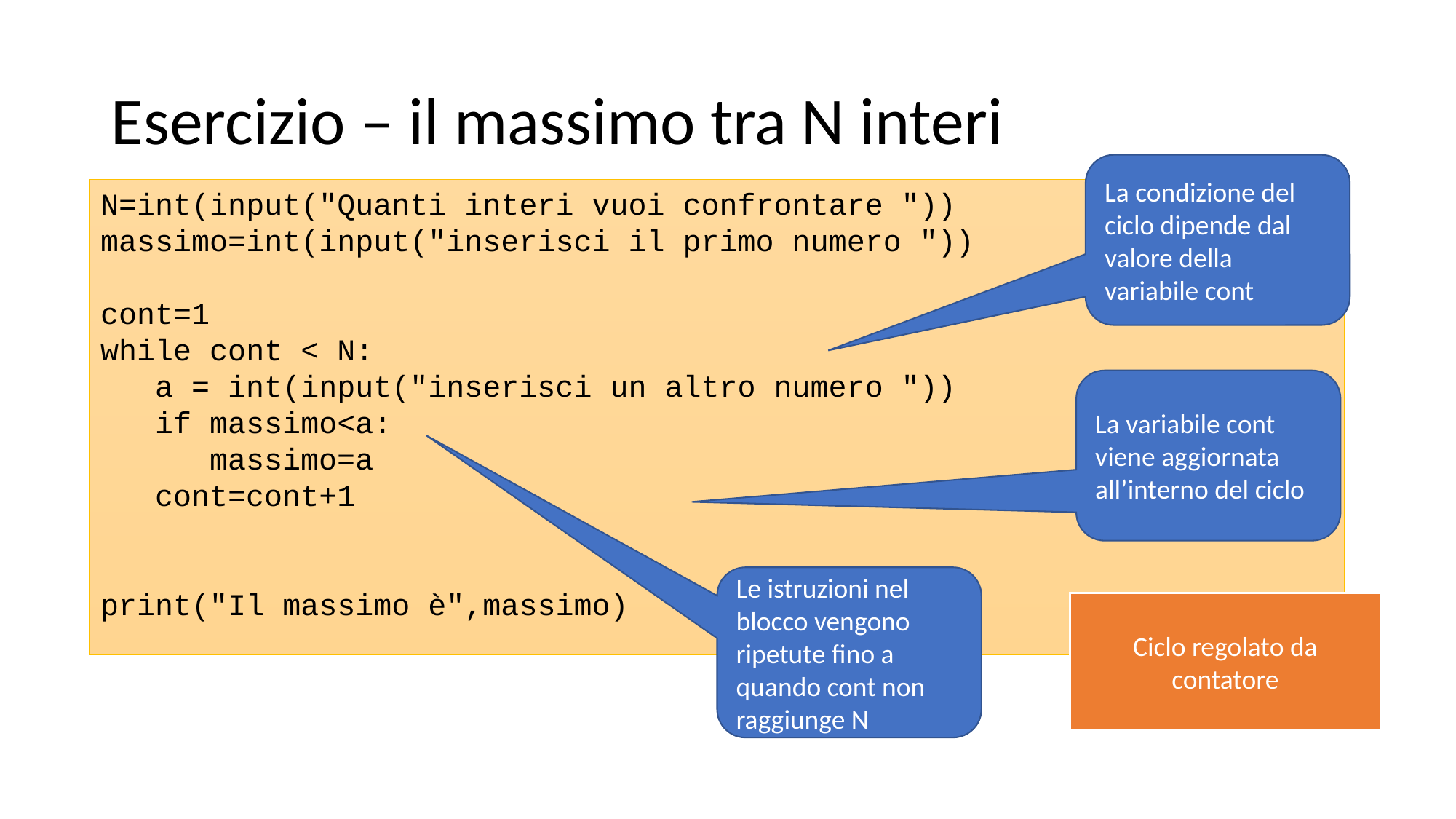

# Esercizio – il massimo tra N interi
La condizione del ciclo dipende dal valore della variabile cont
N=int(input("Quanti interi vuoi confrontare "))
massimo=int(input("inserisci il primo numero "))

cont=1
while cont < N:
   a = int(input("inserisci un altro numero "))
   if massimo<a:
      massimo=a
   cont=cont+1

print("Il massimo è",massimo)
La variabile cont viene aggiornata all’interno del ciclo
Le istruzioni nel blocco vengono ripetute fino a quando cont non raggiunge N
Ciclo regolato da contatore